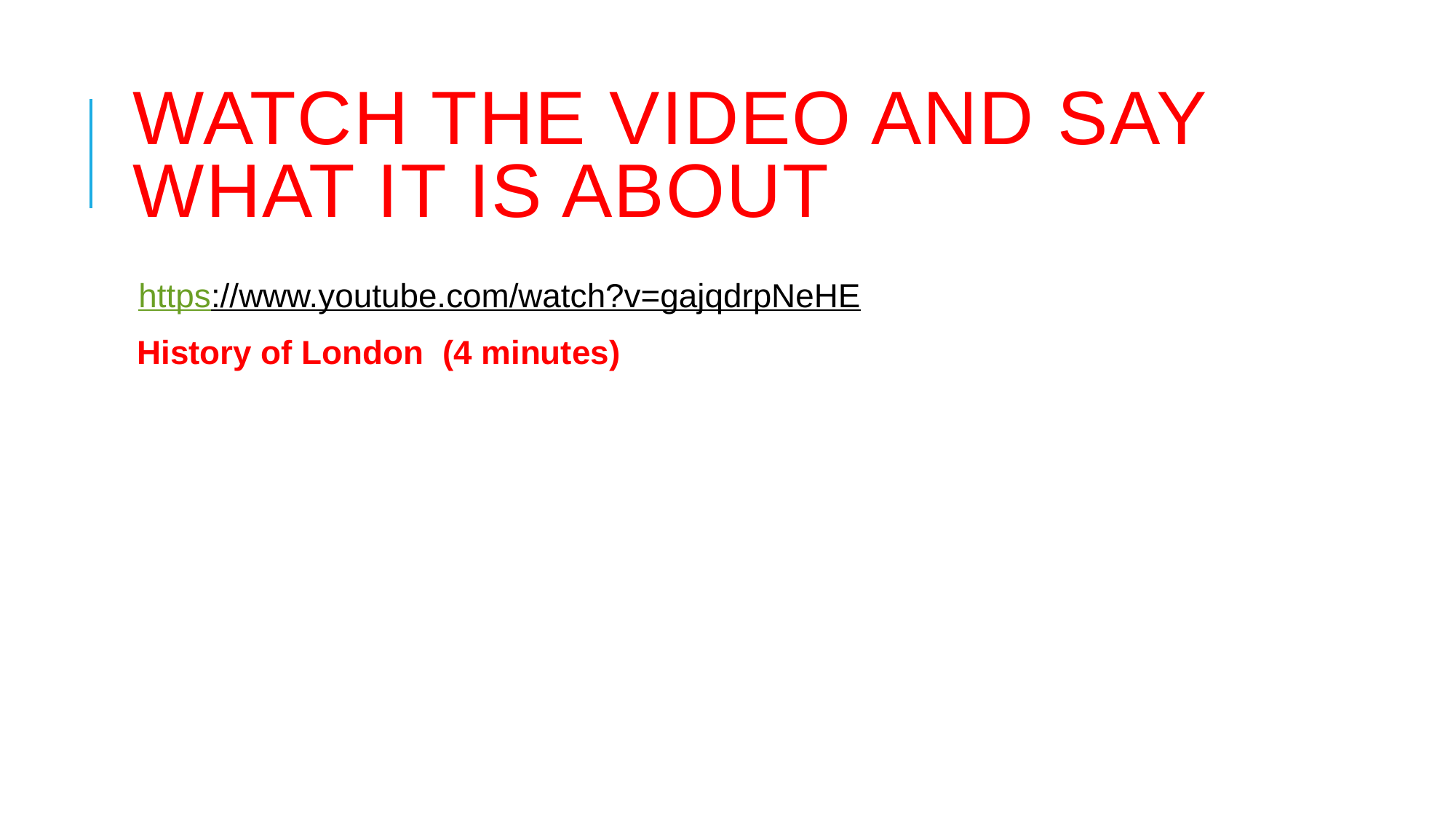

# Watch the video and say what it is about
https://www.youtube.com/watch?v=gajqdrpNeHE
 History of London  (4 minutes)